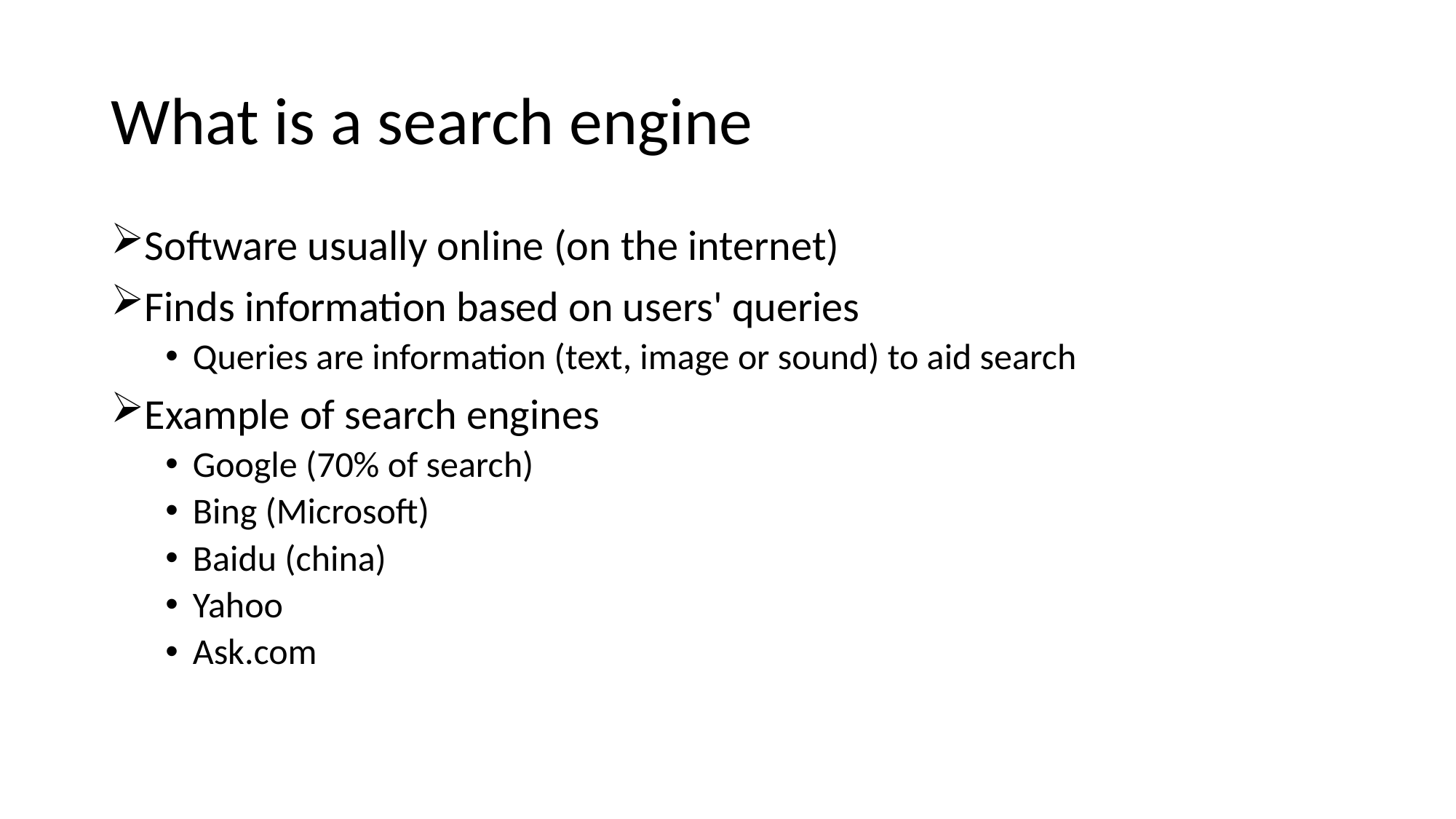

# What is a search engine
Software usually online (on the internet)
Finds information based on users' queries
Queries are information (text, image or sound) to aid search
Example of search engines
Google (70% of search)
Bing (Microsoft)
Baidu (china)
Yahoo
Ask.com